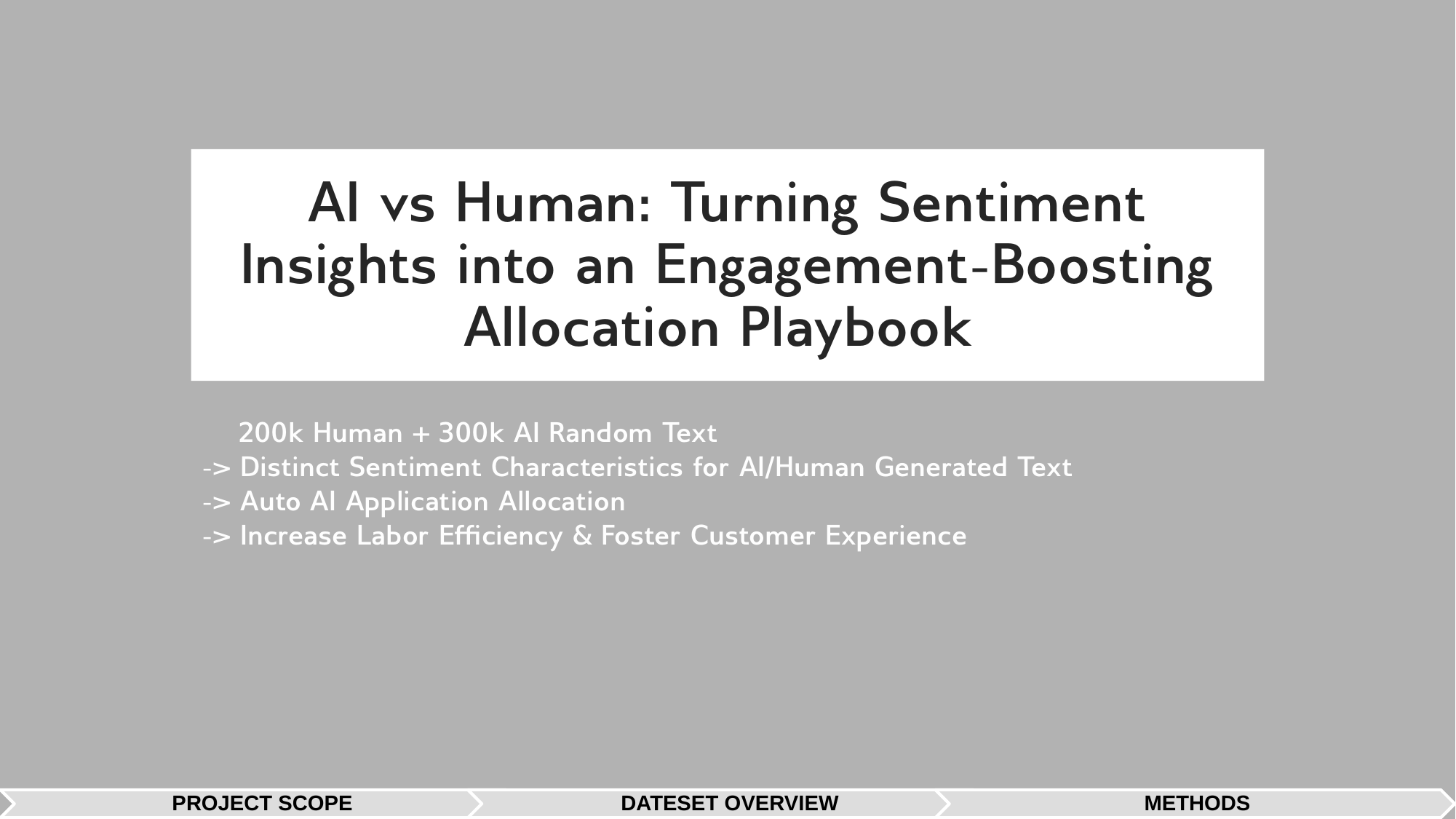

# AI vs Human: Turning Sentiment Insights into an Engagement‑Boosting Allocation Playbook
    200k Human + 300k AI Random Text
-> Distinct Sentiment Characteristics for AI/Human Generated Text
-> Auto AI Application Allocation
-> Increase Labor Efficiency & Foster Customer Experience

PROJECT SCOPE
DATESET OVERVIEW
METHODS